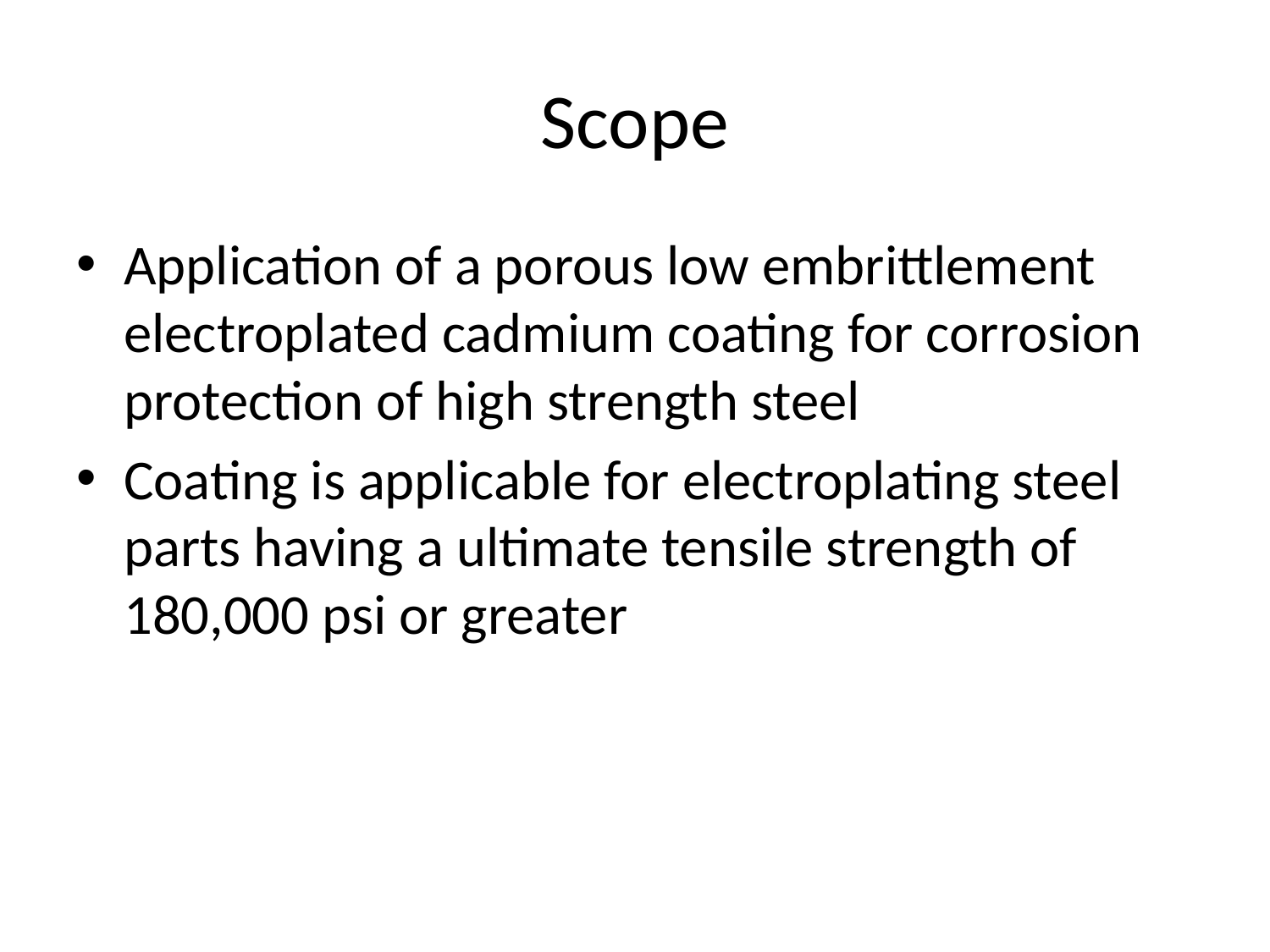

# Scope
Application of a porous low embrittlement electroplated cadmium coating for corrosion protection of high strength steel
Coating is applicable for electroplating steel parts having a ultimate tensile strength of 180,000 psi or greater